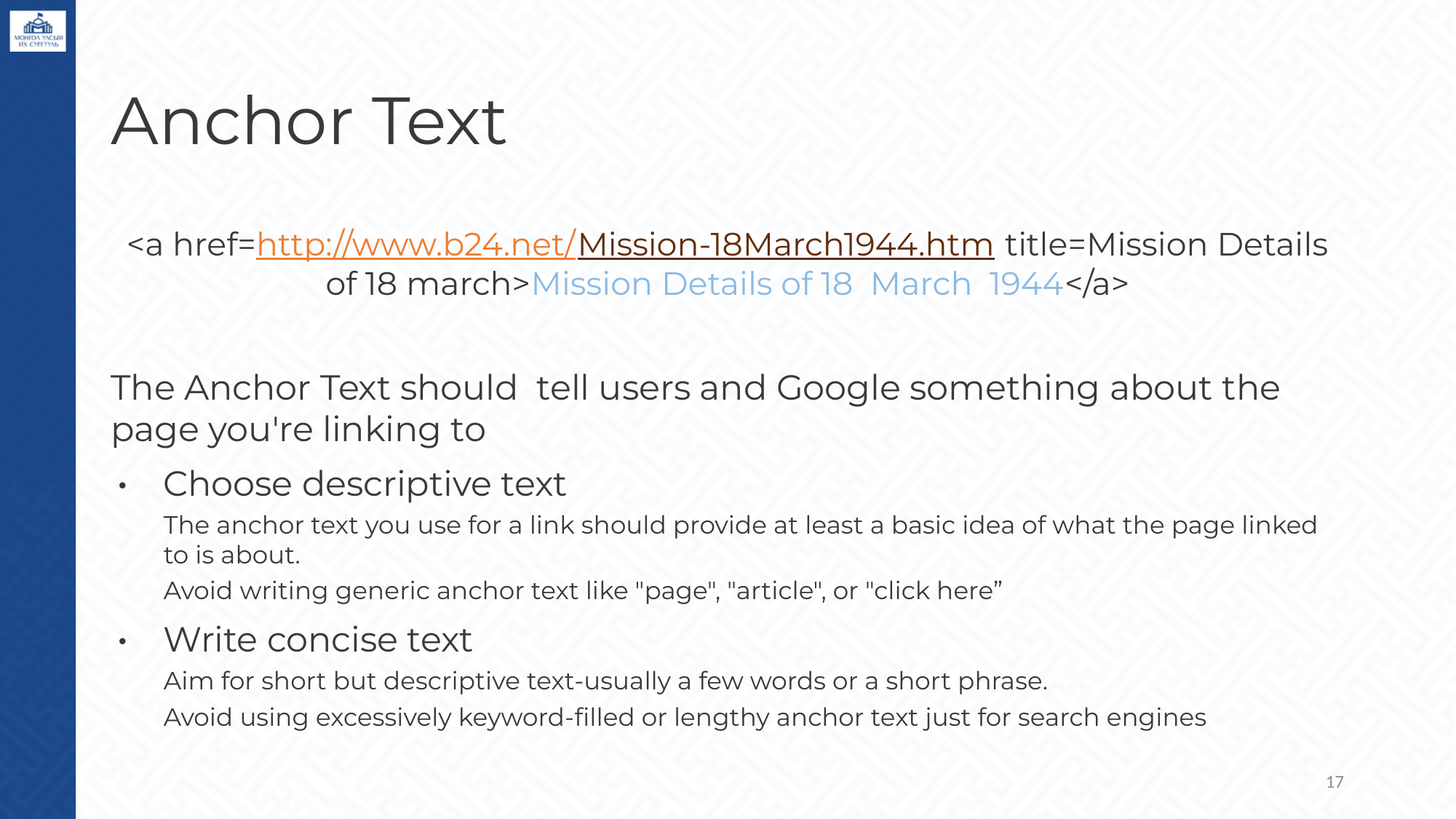

# Anchor Text
<a href=http://www.b24.net/Mission-18March1944.htm title=Mission Details of 18 march>Mission Details of 18  March  1944</a>

The Anchor Text should  tell users and Google something about the page you're linking to
Choose descriptive text
The anchor text you use for a link should provide at least a basic idea of what the page linked to is about.
Avoid writing generic anchor text like "page", "article", or "click here”
Write concise text
Aim for short but descriptive text-usually a few words or a short phrase.
Avoid using excessively keyword-filled or lengthy anchor text just for search engines
17